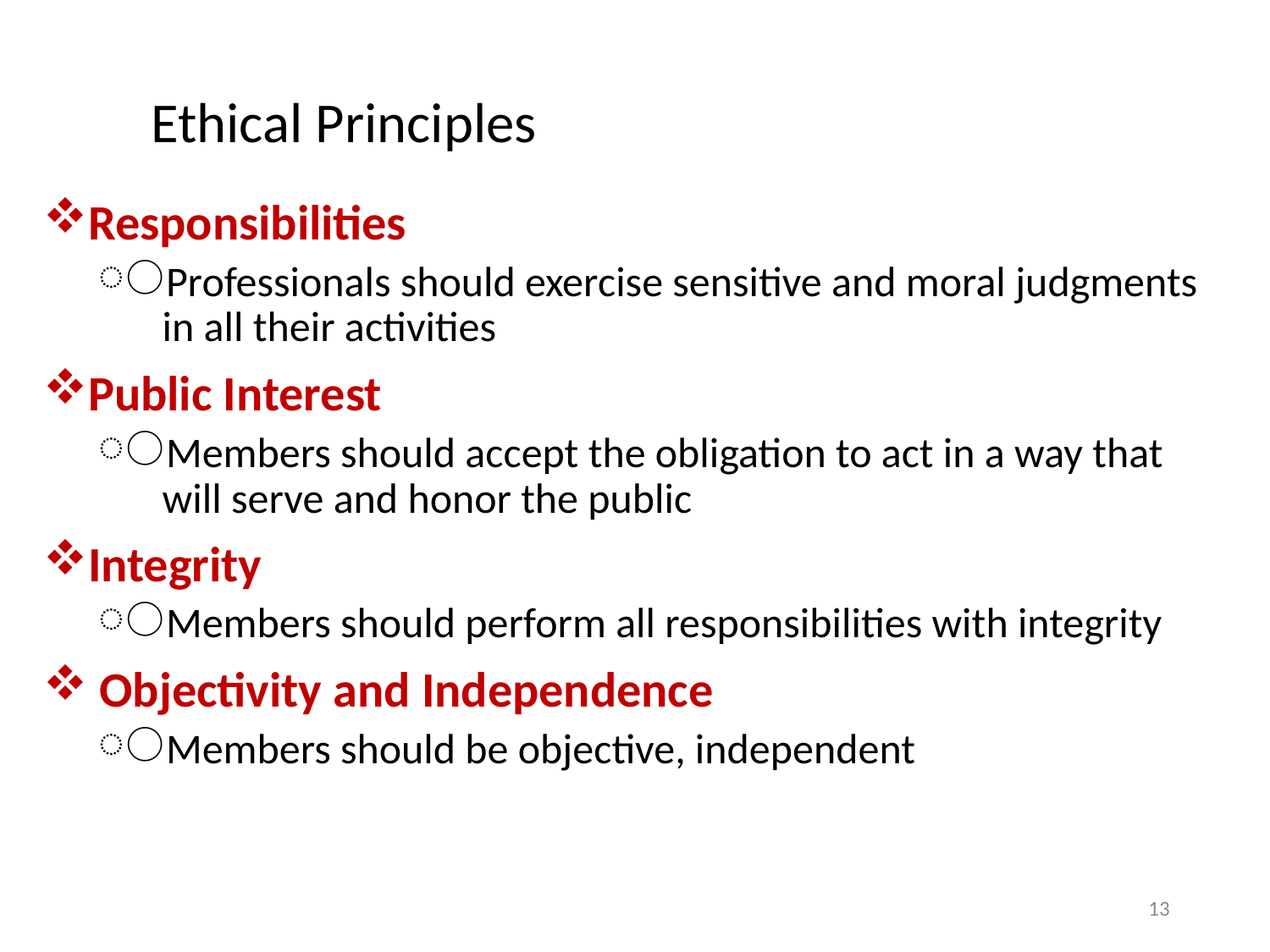

# Ethical Principles
Responsibilities
Professionals should exercise sensitive and moral judgments in all their activities
Public Interest
Members should accept the obligation to act in a way that will serve and honor the public
Integrity
Members should perform all responsibilities with integrity
 Objectivity and Independence
Members should be objective, independent
13